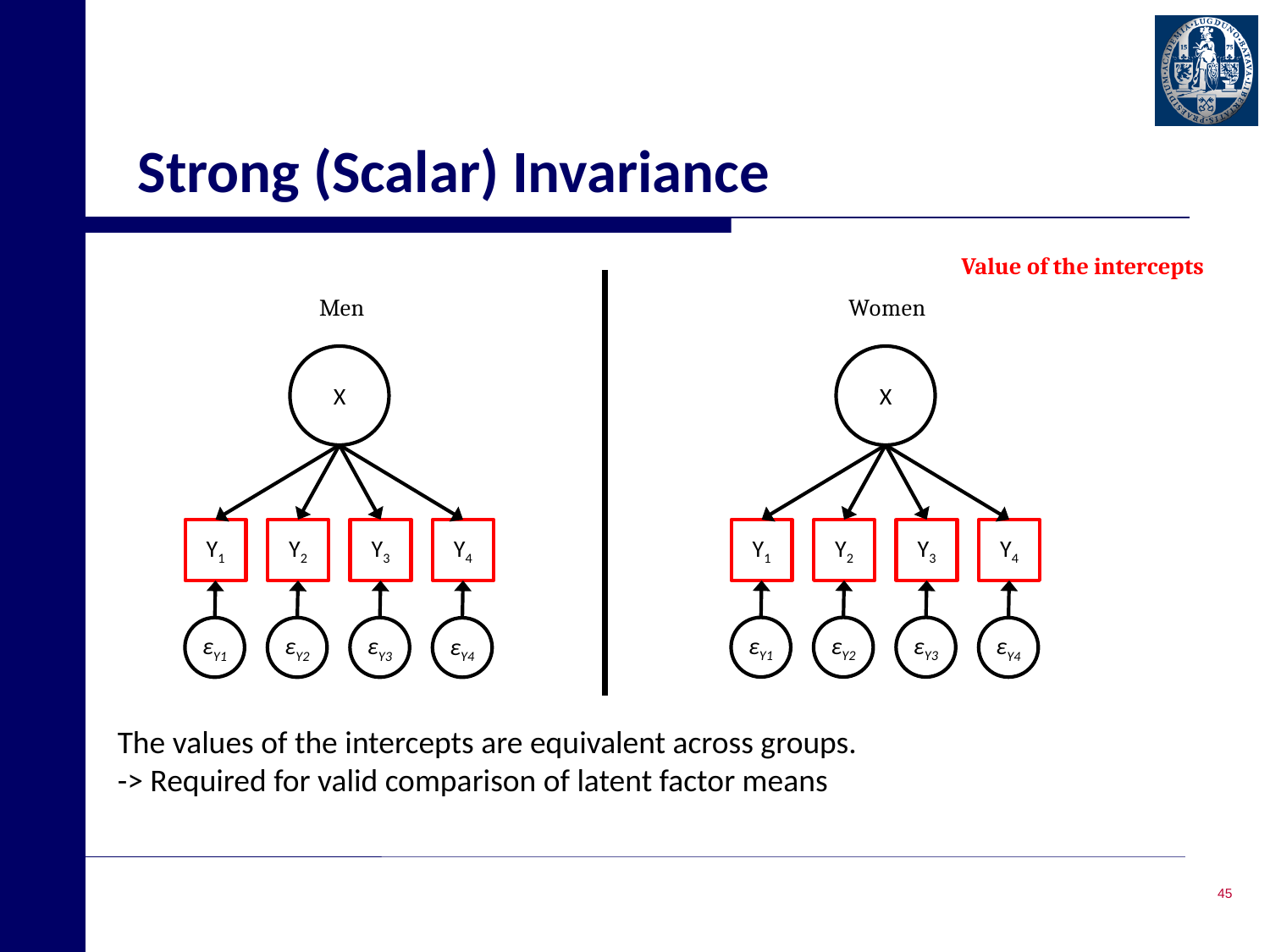

# Strong (Scalar) Invariance
Value of the intercepts
Men
Women
X
X
Y1
Y2
Y3
Y4
Y1
Y2
Y3
Y4
εY1
εY2
εY3
εY1
εY2
εY3
εY4
εY4
The values of the intercepts are equivalent across groups.
-> Required for valid comparison of latent factor means
45